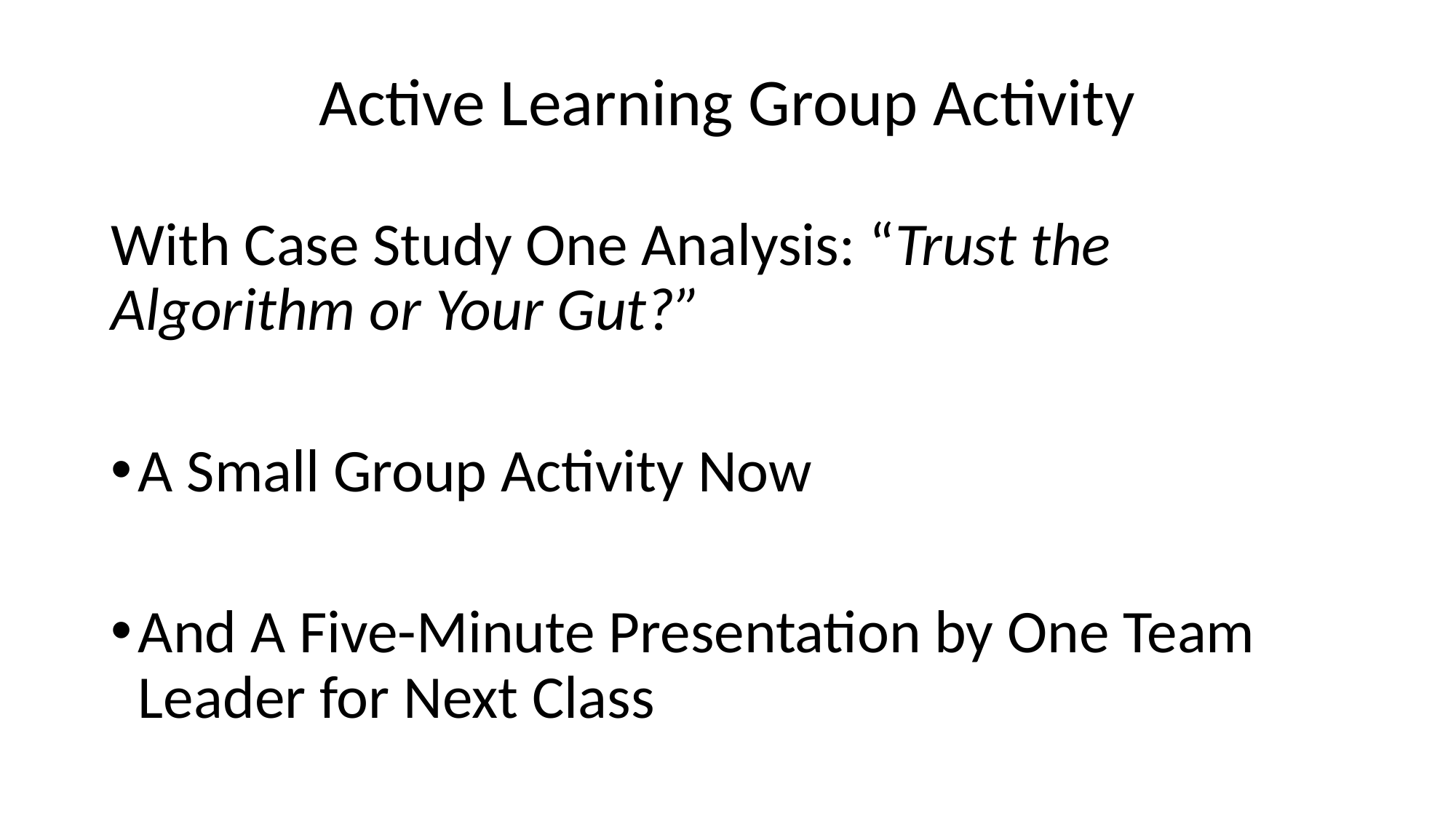

# Active Learning Group Activity
With Case Study One Analysis: “Trust the Algorithm or Your Gut?”

A Small Group Activity Now

And A Five-Minute Presentation by One Team Leader for Next Class